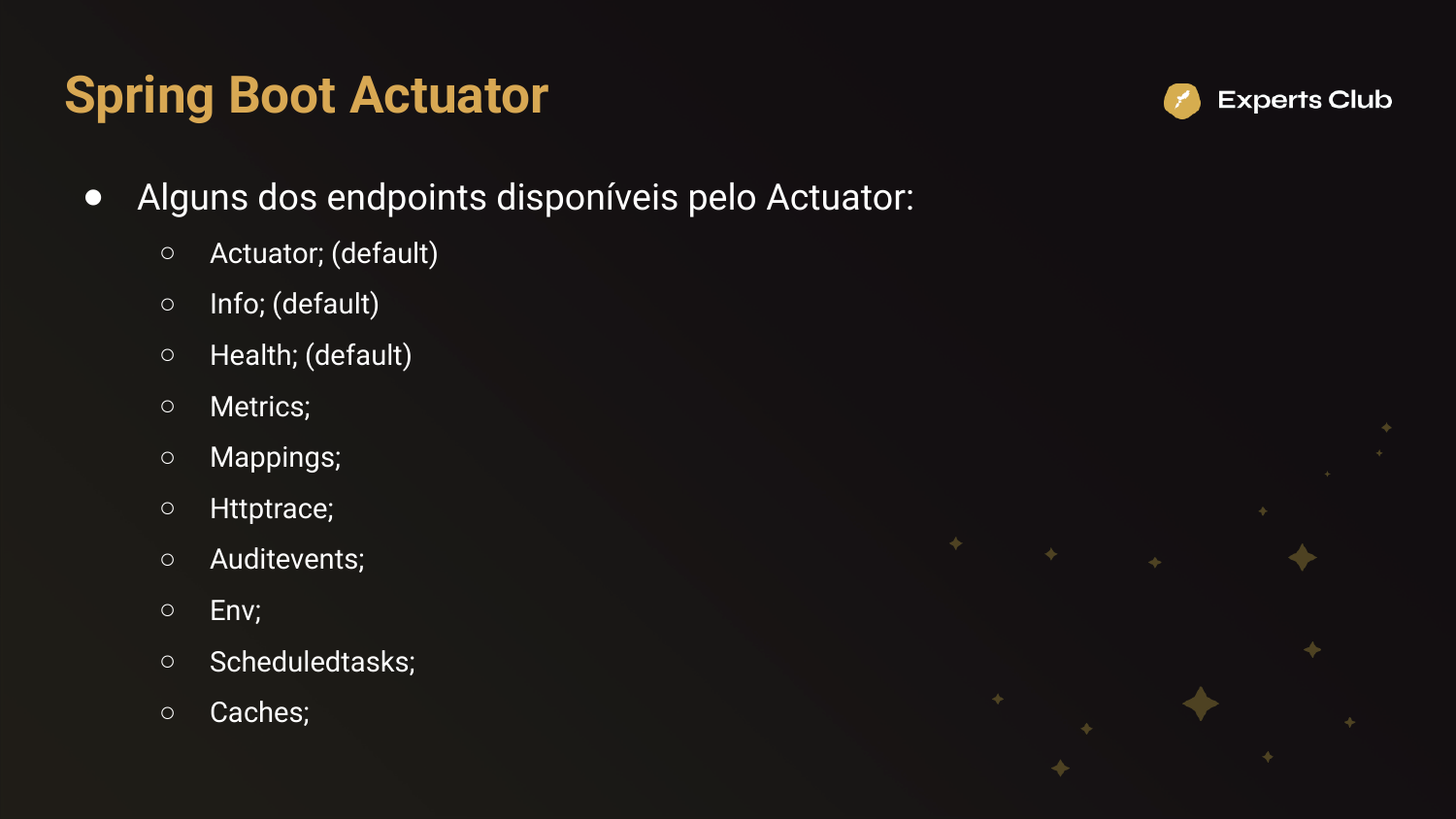

# Spring Boot Actuator
Alguns dos endpoints disponíveis pelo Actuator:
Actuator; (default)
Info; (default)
Health; (default)
Metrics;
Mappings;
Httptrace;
Auditevents;
Env;
Scheduledtasks;
Caches;